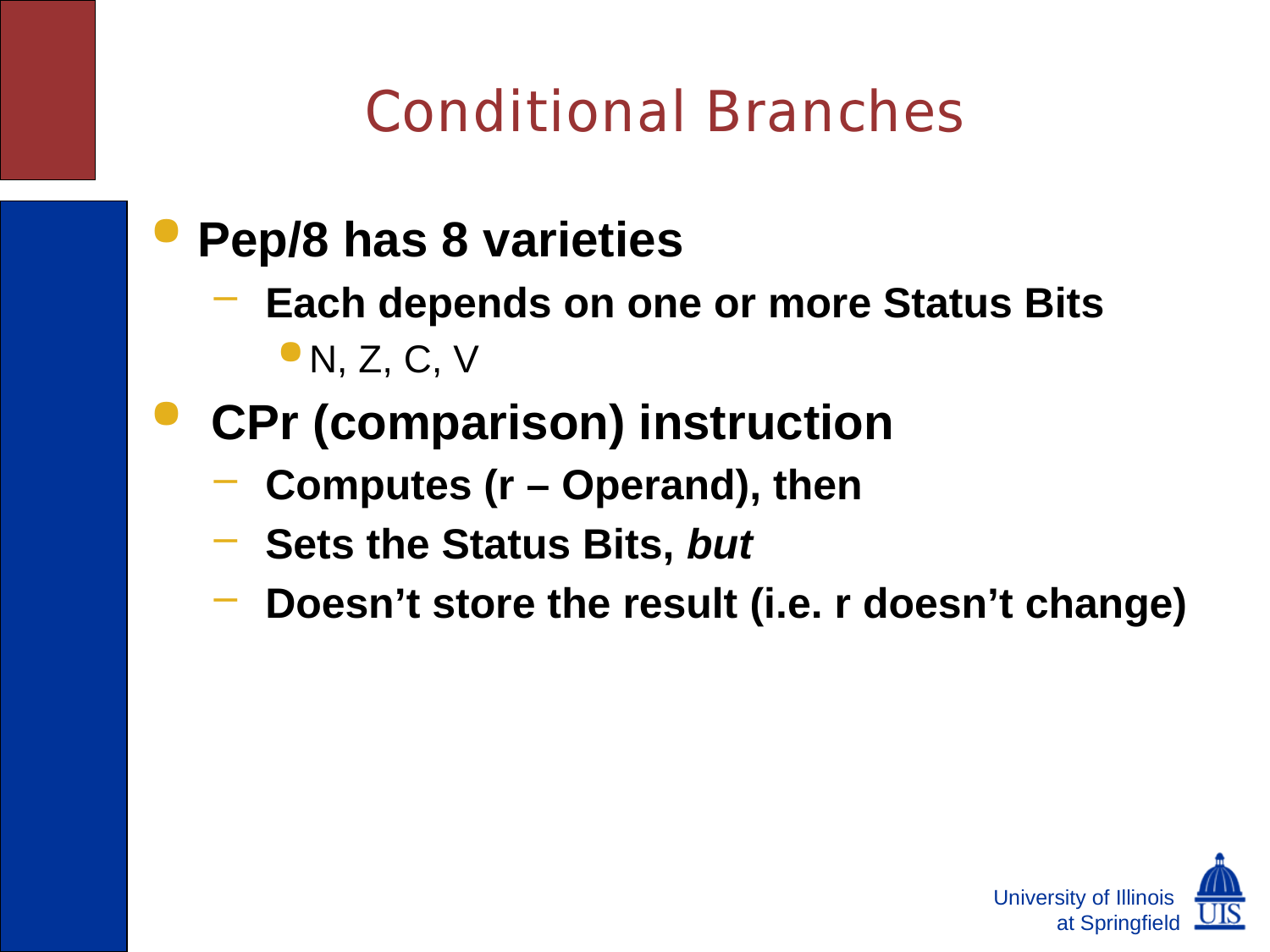

# Conditional Branches
Pep/8 has 8 varieties
 Each depends on one or more Status Bits
N, Z, C, V
 CPr (comparison) instruction
 Computes (r – Operand), then
 Sets the Status Bits, but
 Doesn’t store the result (i.e. r doesn’t change)